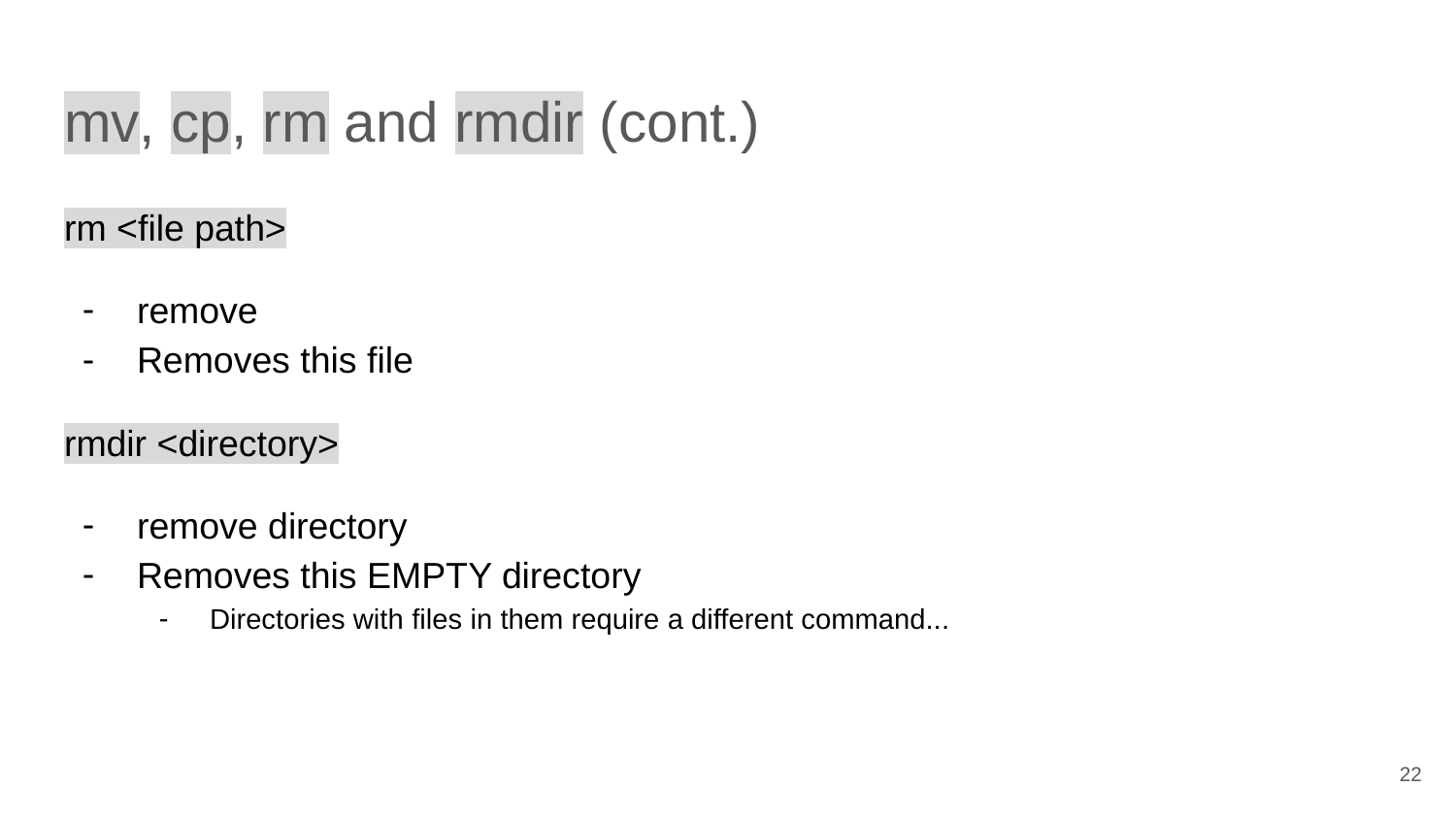

# mv, cp, rm and rmdir (cont.)
rm <file path>
remove
Removes this file
rmdir <directory>
remove directory
Removes this EMPTY directory
Directories with files in them require a different command...
22